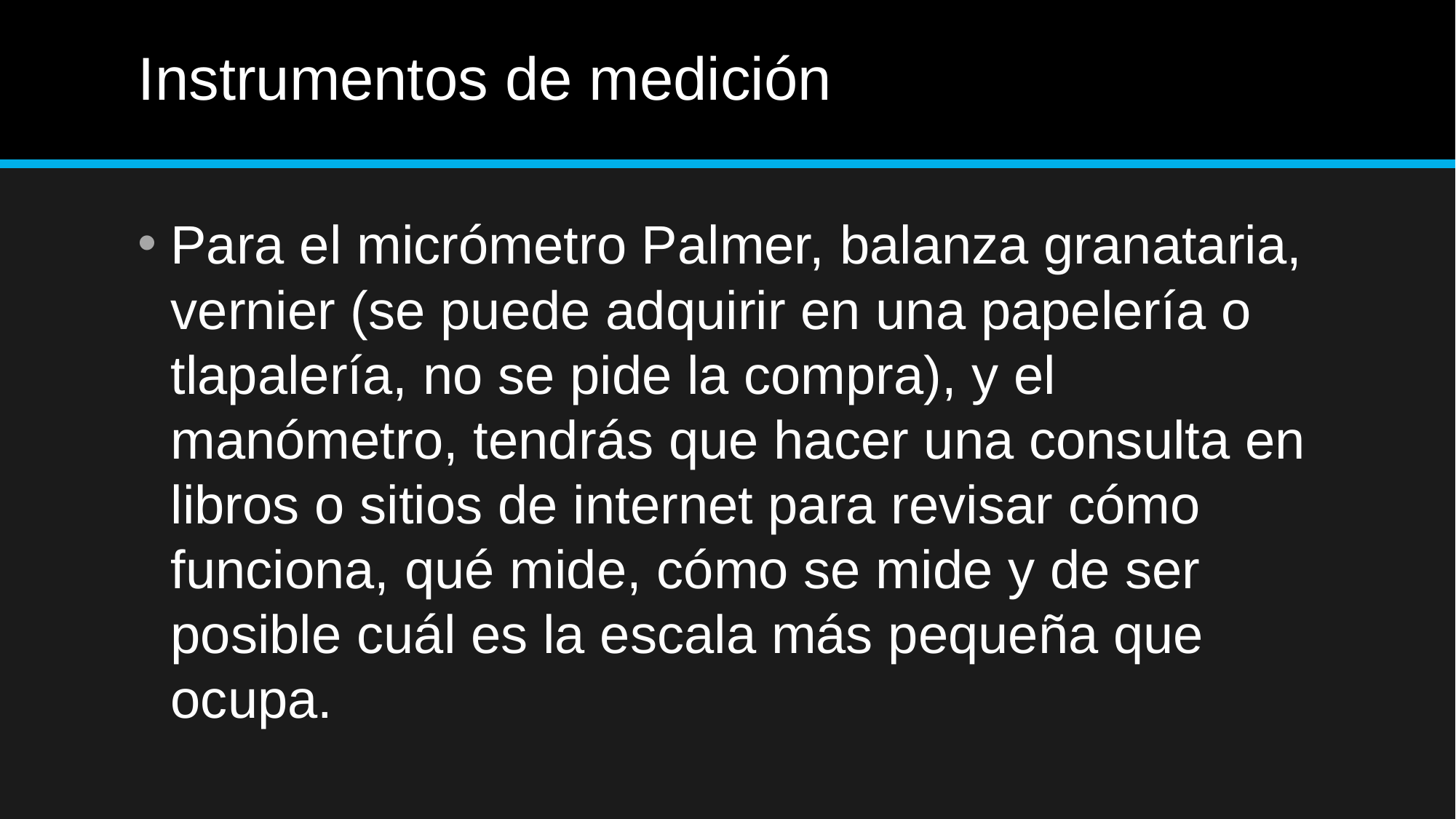

# Instrumentos de medición
Para el micrómetro Palmer, balanza granataria, vernier (se puede adquirir en una papelería o tlapalería, no se pide la compra), y el manómetro, tendrás que hacer una consulta en libros o sitios de internet para revisar cómo funciona, qué mide, cómo se mide y de ser posible cuál es la escala más pequeña que ocupa.